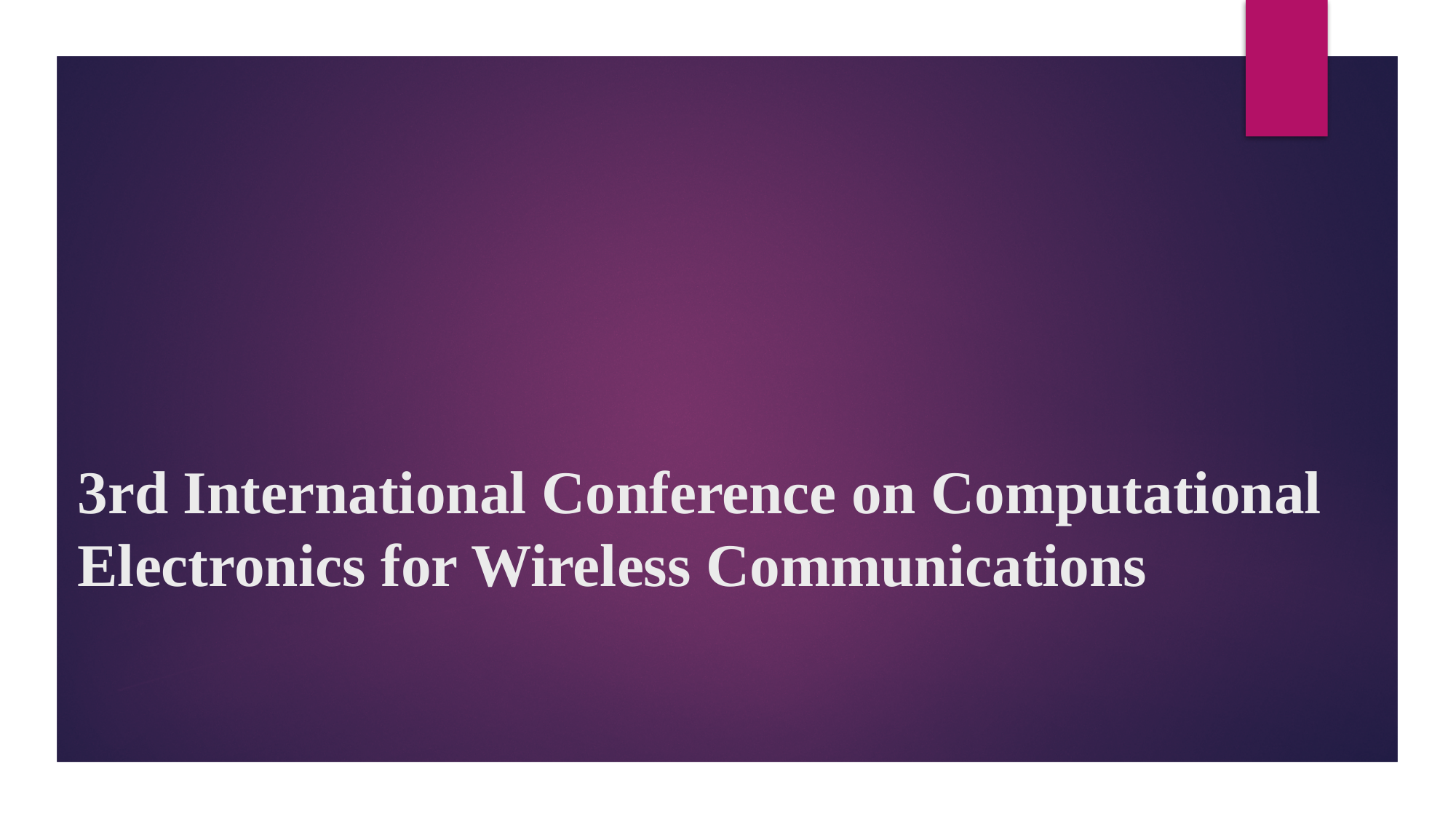

# 3rd International Conference on Computational Electronics for Wireless Communications